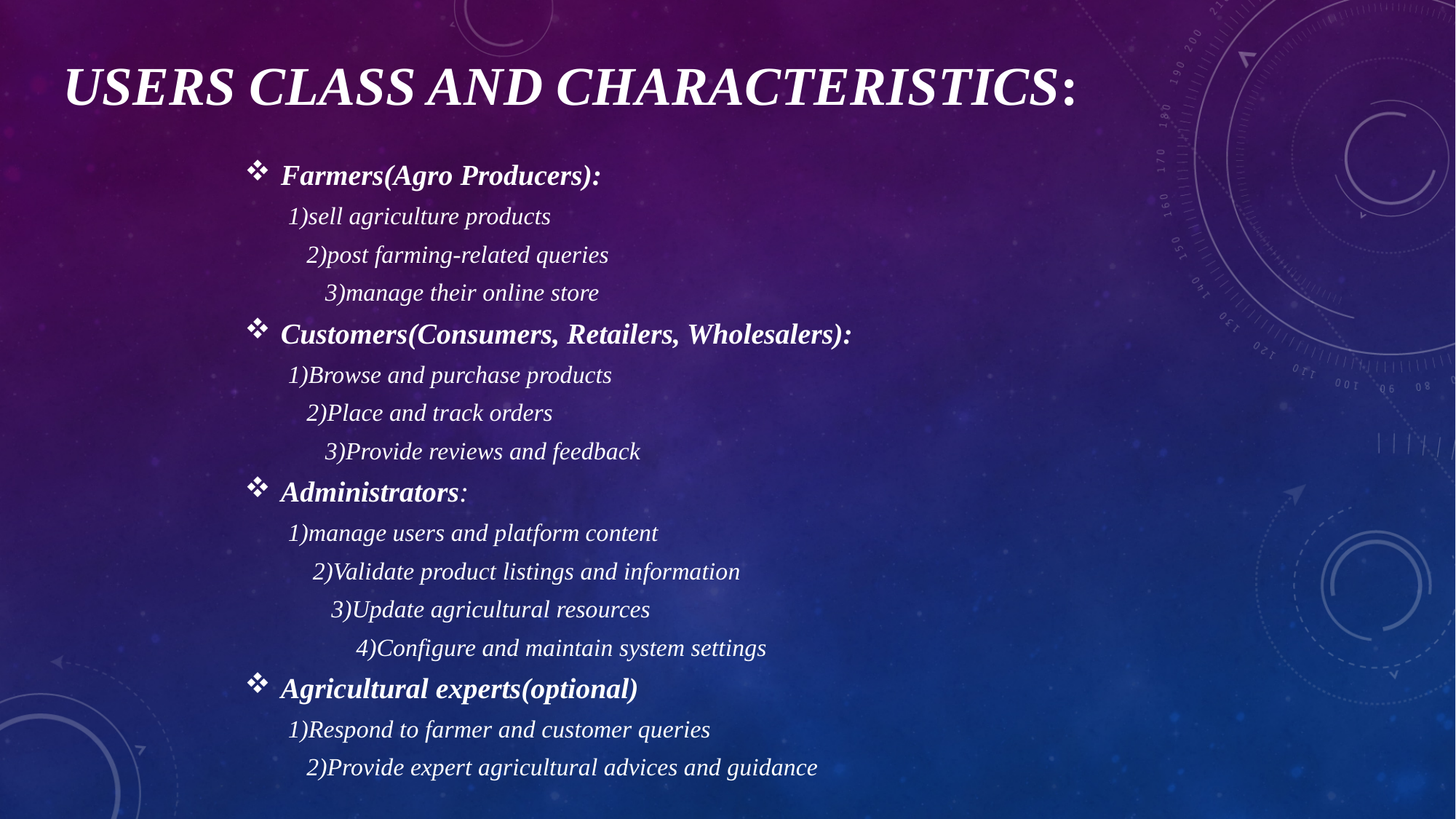

# USERS CLASS AND CHARACTERISTICS:
Farmers(Agro Producers):
       1)sell agriculture products
          2)post farming-related queries
             3)manage their online store
Customers(Consumers, Retailers, Wholesalers):
       1)Browse and purchase products
          2)Place and track orders
             3)Provide reviews and feedback
Administrators:
       1)manage users and platform content
           2)Validate product listings and information
              3)Update agricultural resources
                  4)Configure and maintain system settings
Agricultural experts(optional)
       1)Respond to farmer and customer queries
          2)Provide expert agricultural advices and guidance